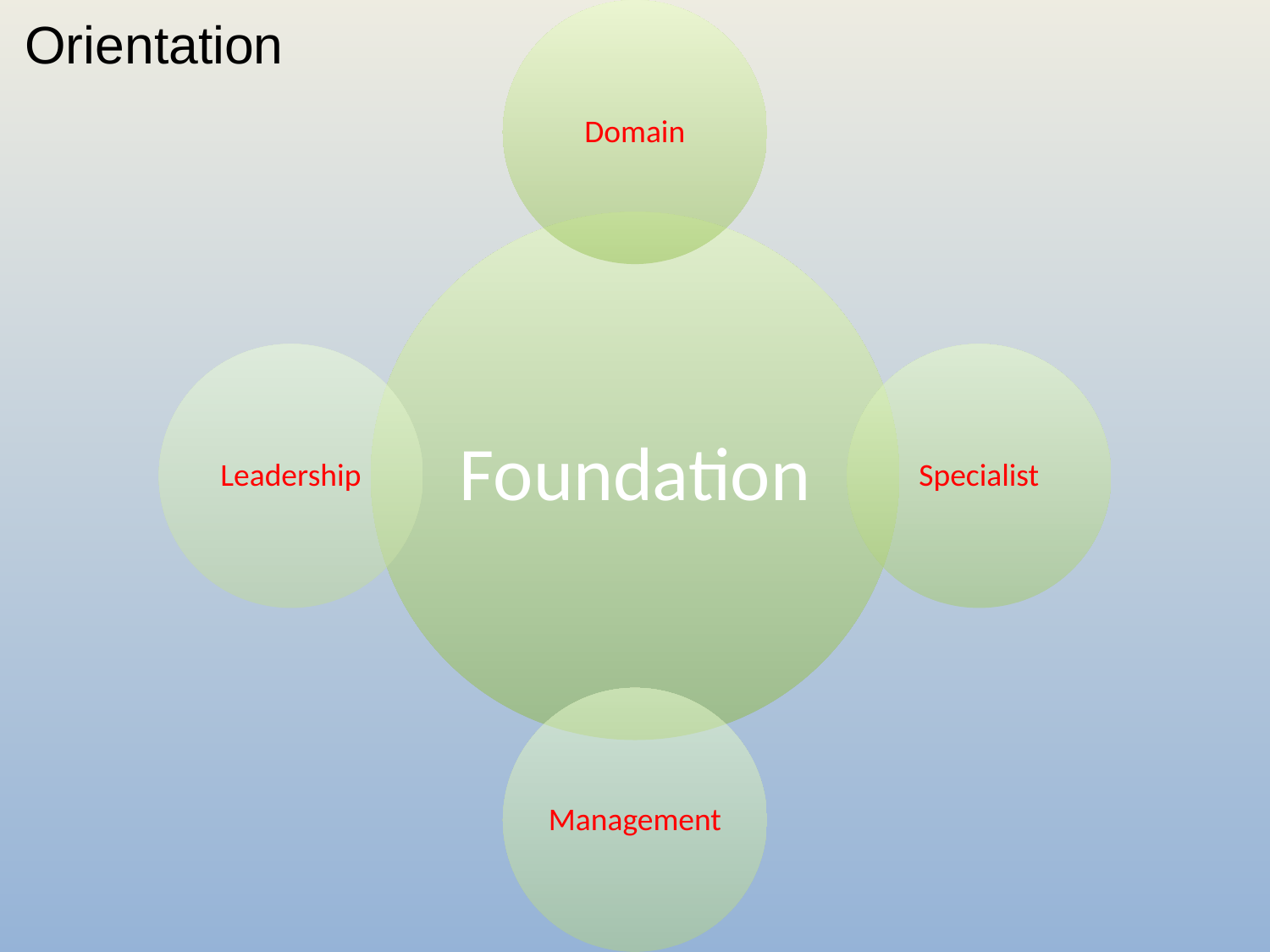

Domain

Foundation

Leadership
Specialist

Management
# Orientation